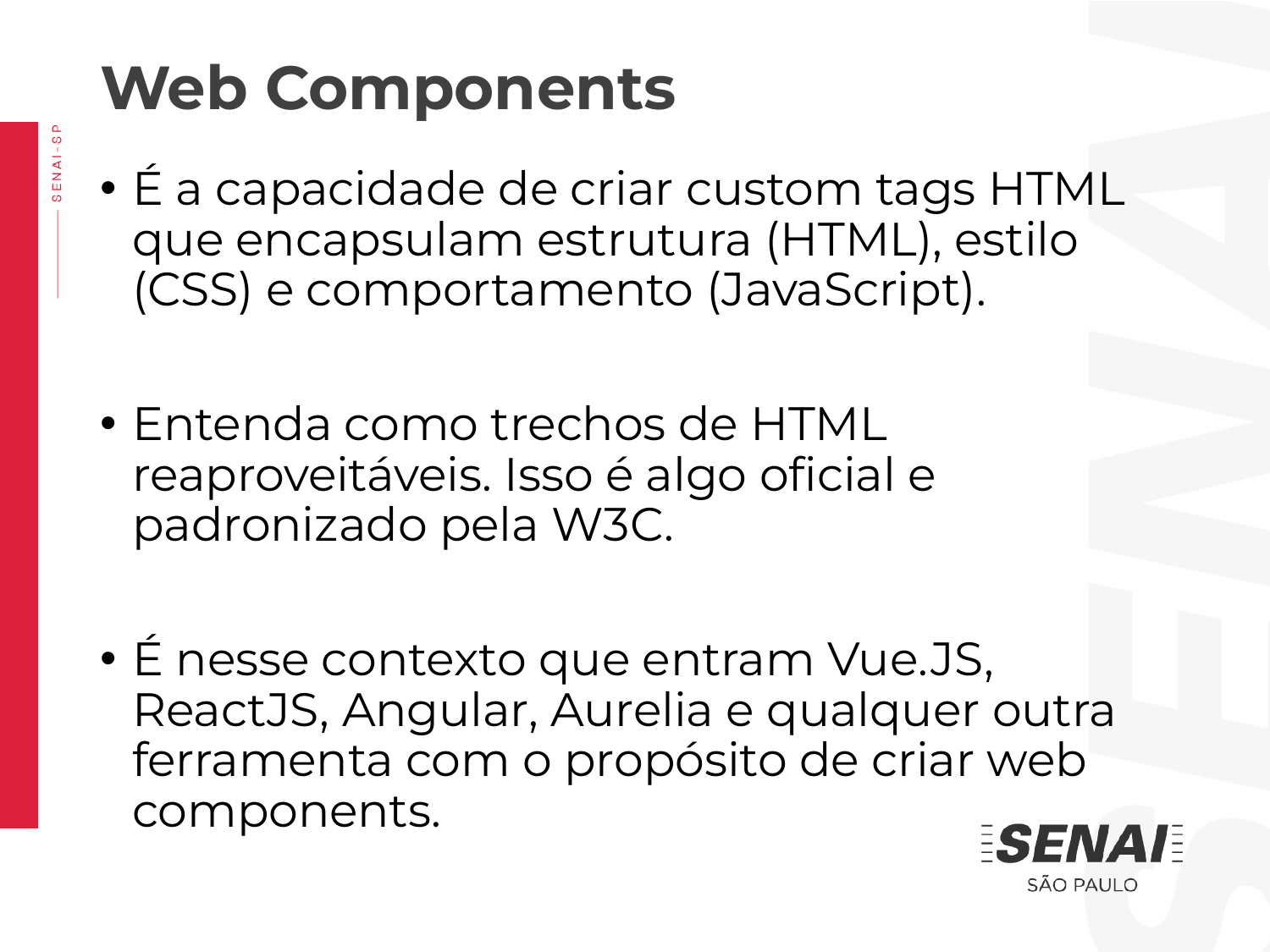

Web Components
É a capacidade de criar custom tags HTML que encapsulam estrutura (HTML), estilo (CSS) e comportamento (JavaScript).

Entenda como trechos de HTML reaproveitáveis. Isso é algo oficial e padronizado pela W3C.

É nesse contexto que entram Vue.JS, ReactJS, Angular, Aurelia e qualquer outra ferramenta com o propósito de criar web components.